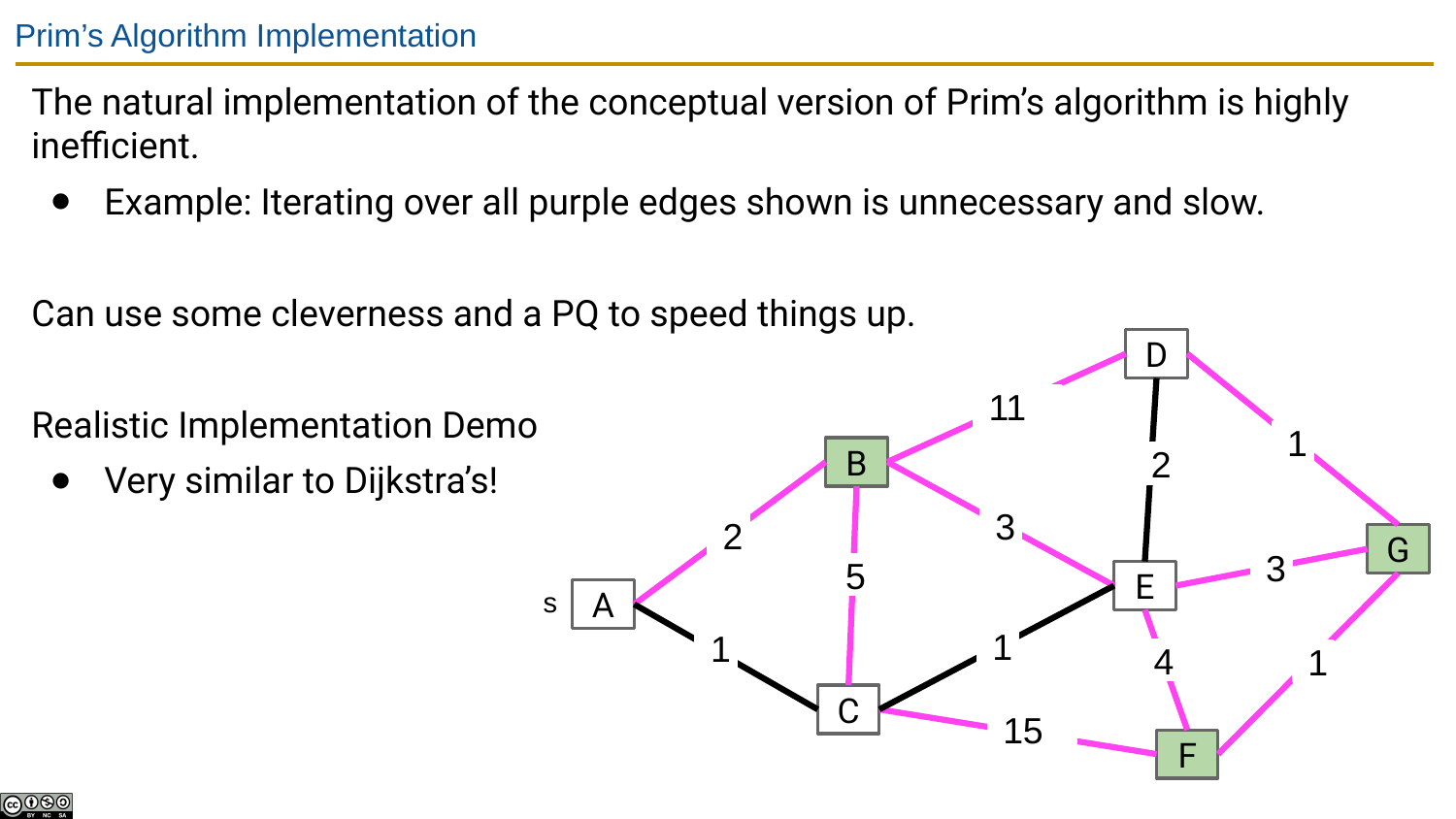

# Prim’s Algorithm Implementation
The natural implementation of the conceptual version of Prim’s algorithm is highly inefficient.
Example: Iterating over all purple edges shown is unnecessary and slow.

Can use some cleverness and a PQ to speed things up.

Realistic Implementation Demo
Very similar to Dijkstra’s!
D
11
1
B
2
3
2
G
3
5
E
s
A
1
1
4
1
C
15
F